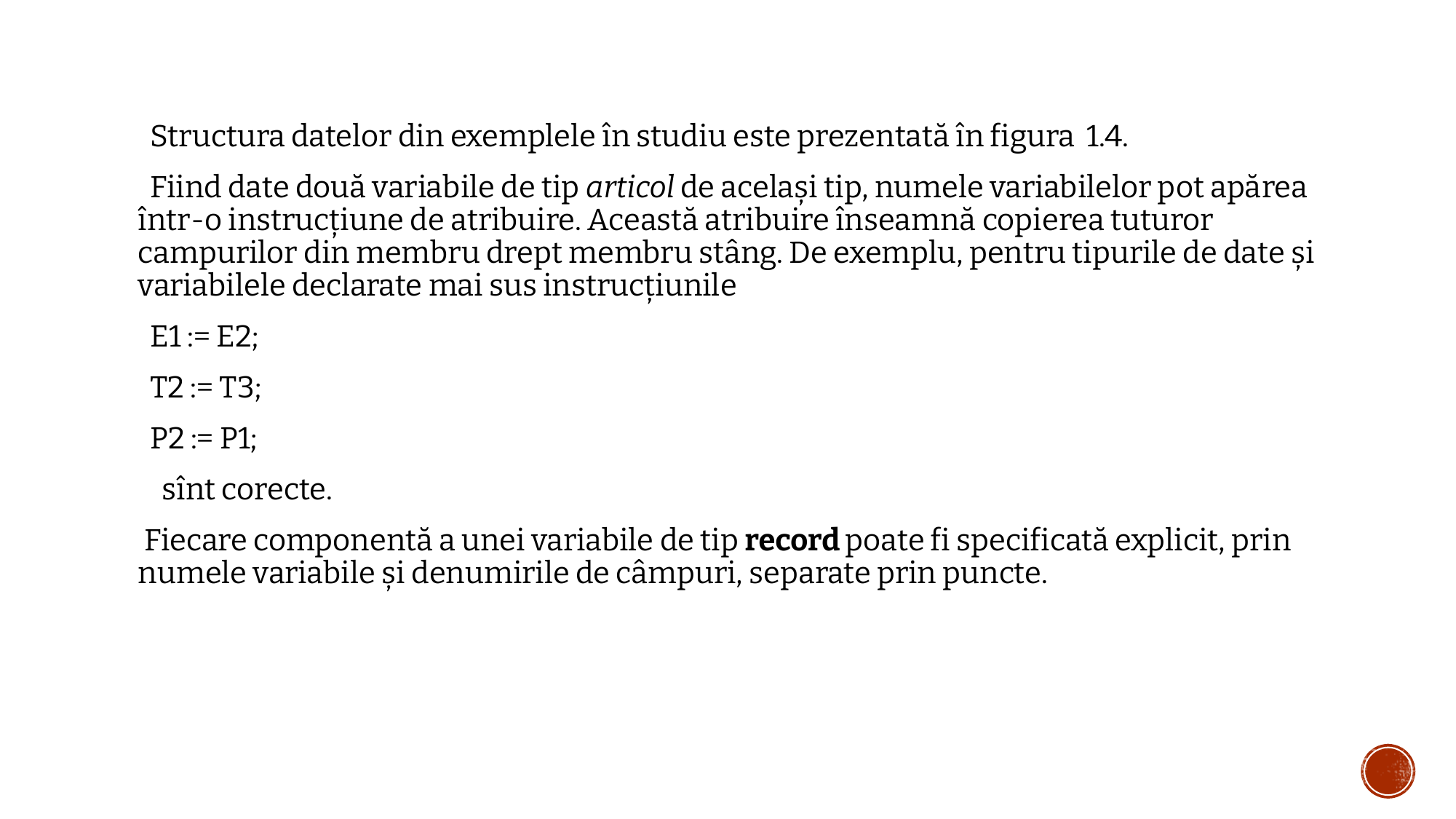

Structura datelor din exemplele în studiu este prezentată în figura  1.4.
  Fiind date două variabile de tip articol de același tip, numele variabilelor pot apărea într-o instrucțiune de atribuire. Această atribuire înseamnă copierea tuturor campurilor din membru drept membru stâng. De exemplu, pentru tipurile de date și variabilele declarate mai sus instrucțiunile
  E1 := E2;
  T2 := T3;
  P2 := P1;
    sînt corecte.
 Fiecare componentă a unei variabile de tip record poate fi specificată explicit, prin numele variabile și denumirile de câmpuri, separate prin puncte.